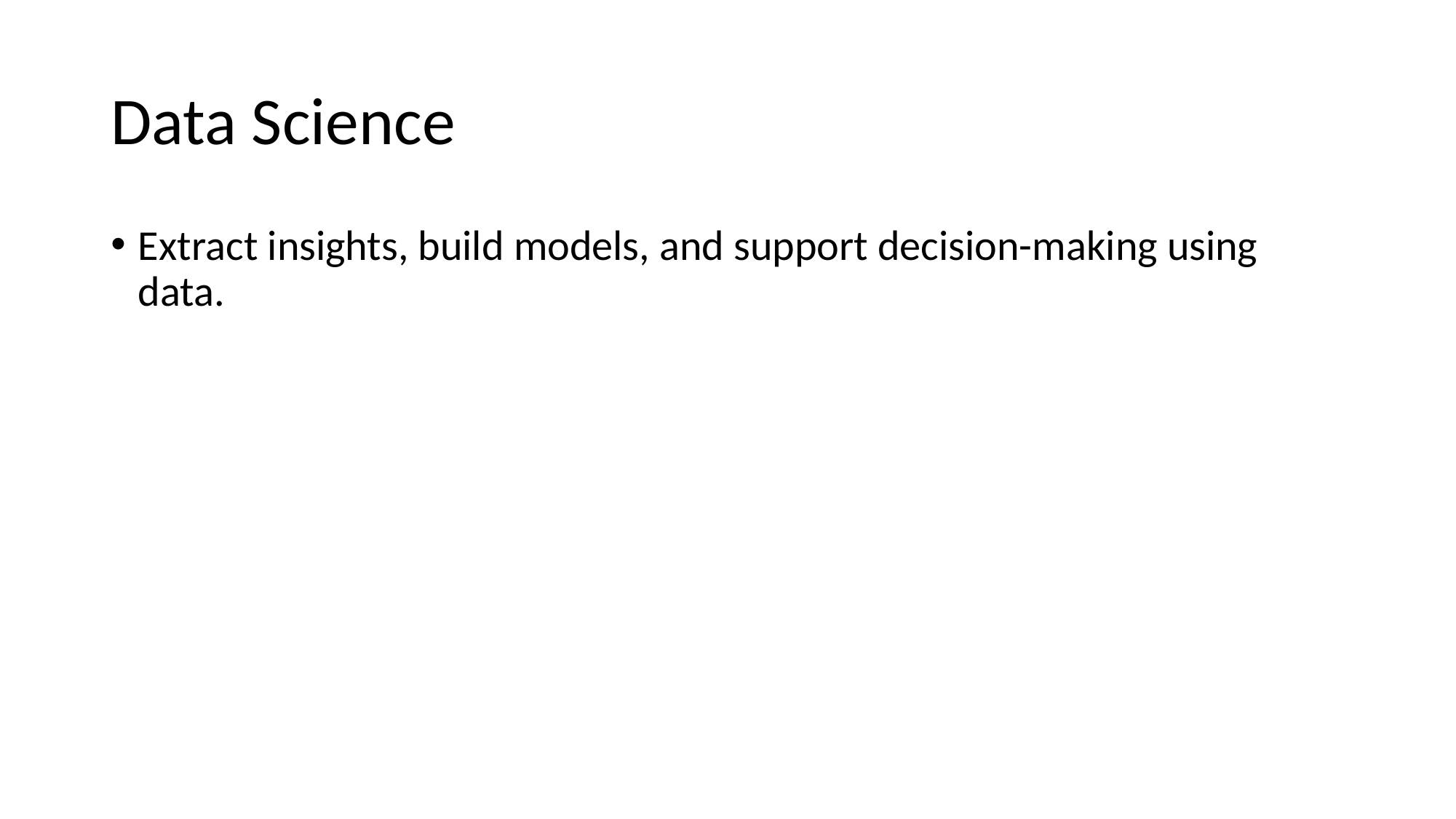

# Data Science
Extract insights, build models, and support decision-making using data.